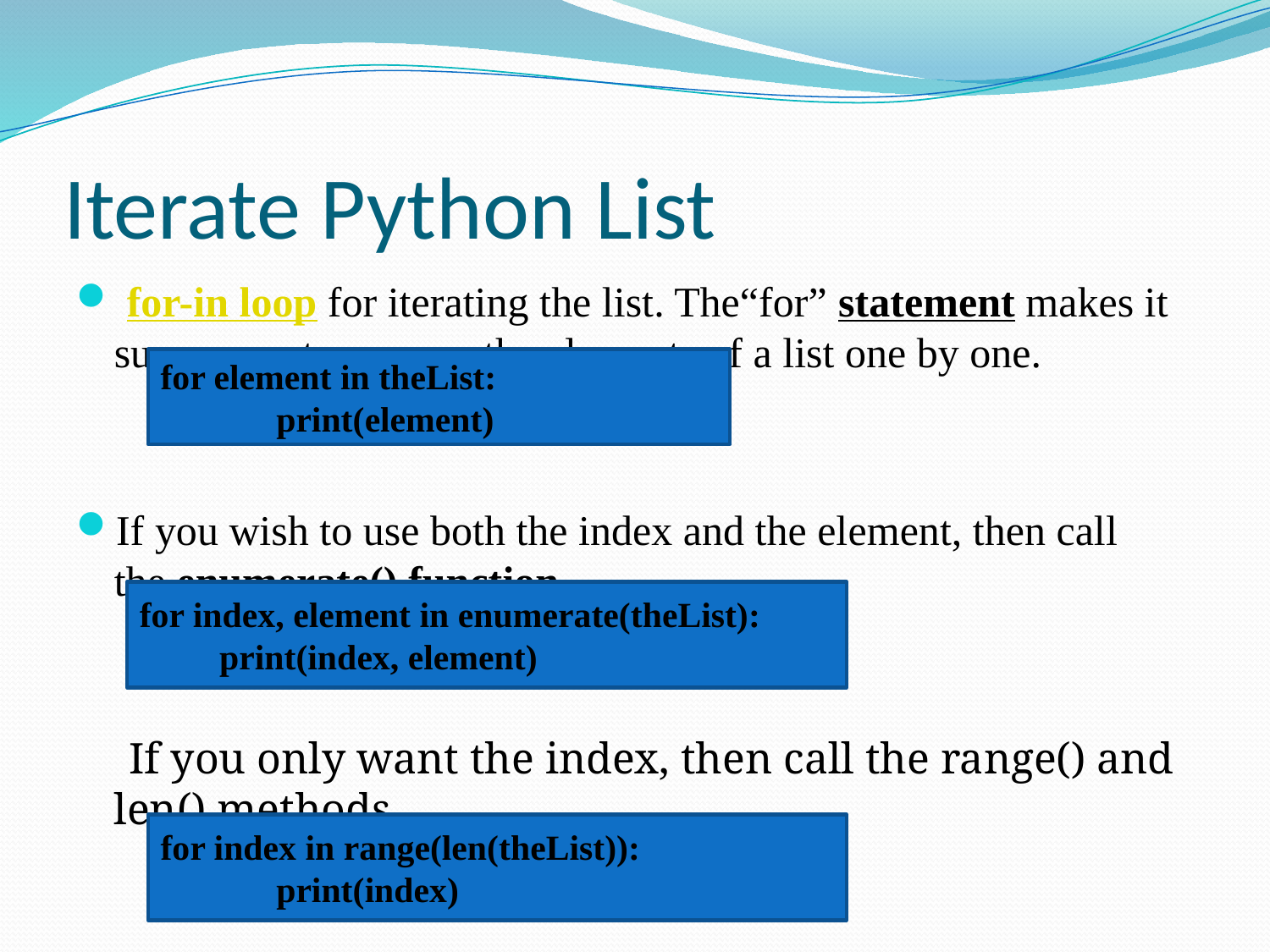

# Iterate Python List
 for-in loop for iterating the list. The“for” statement makes it super easy to process the elements of a list one by one.

If you wish to use both the index and the element, then call the enumerate() function.

     If you only want the index, then call the range() and len() methods.
for element in theList:
             print(element)
for index, element in enumerate(theList):
         print(index, element)
for index in range(len(theList)):
             print(index)